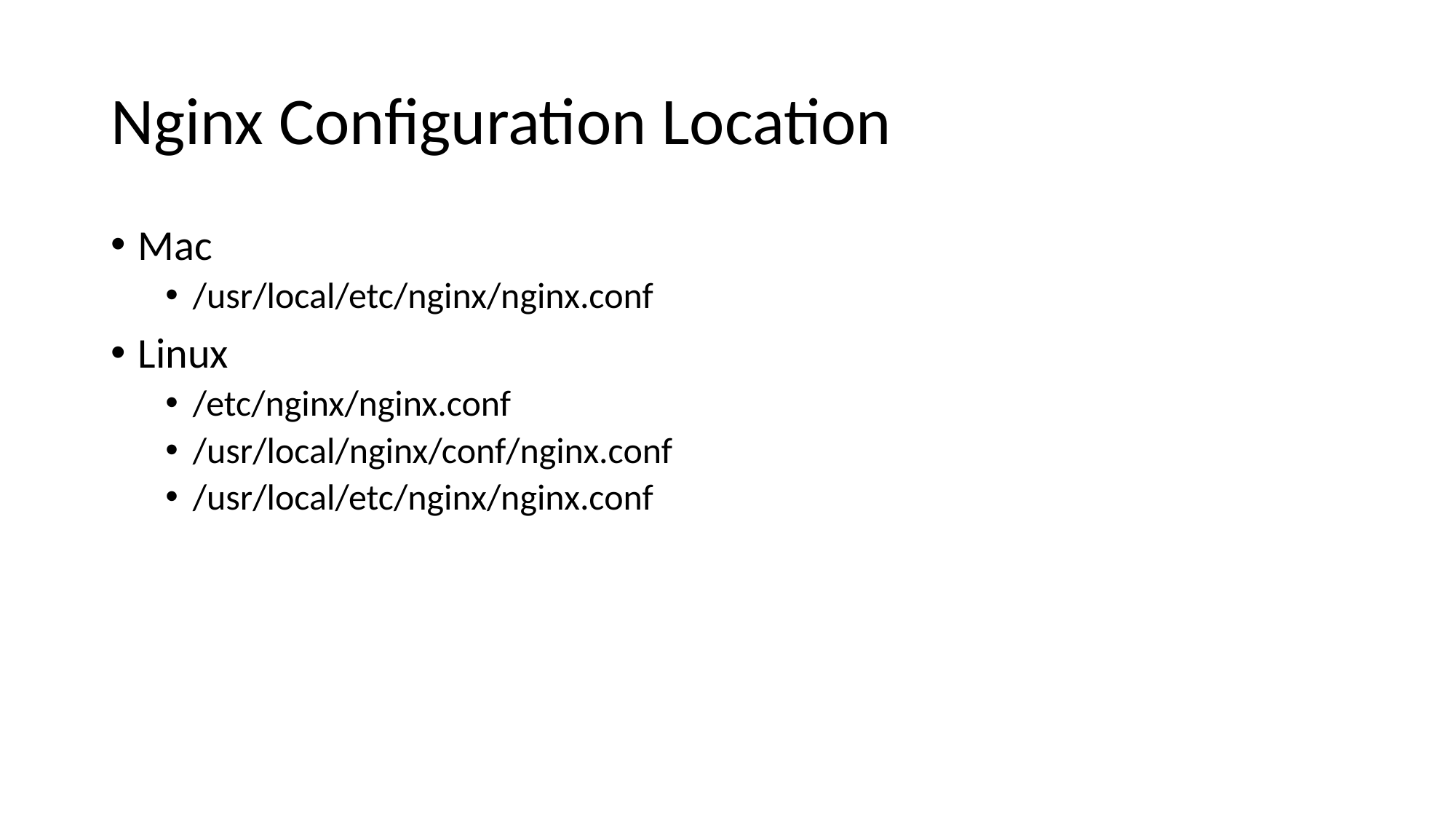

# Nginx Configuration Location
Mac
/usr/local/etc/nginx/nginx.conf
Linux
/etc/nginx/nginx.conf
/usr/local/nginx/conf/nginx.conf
/usr/local/etc/nginx/nginx.conf